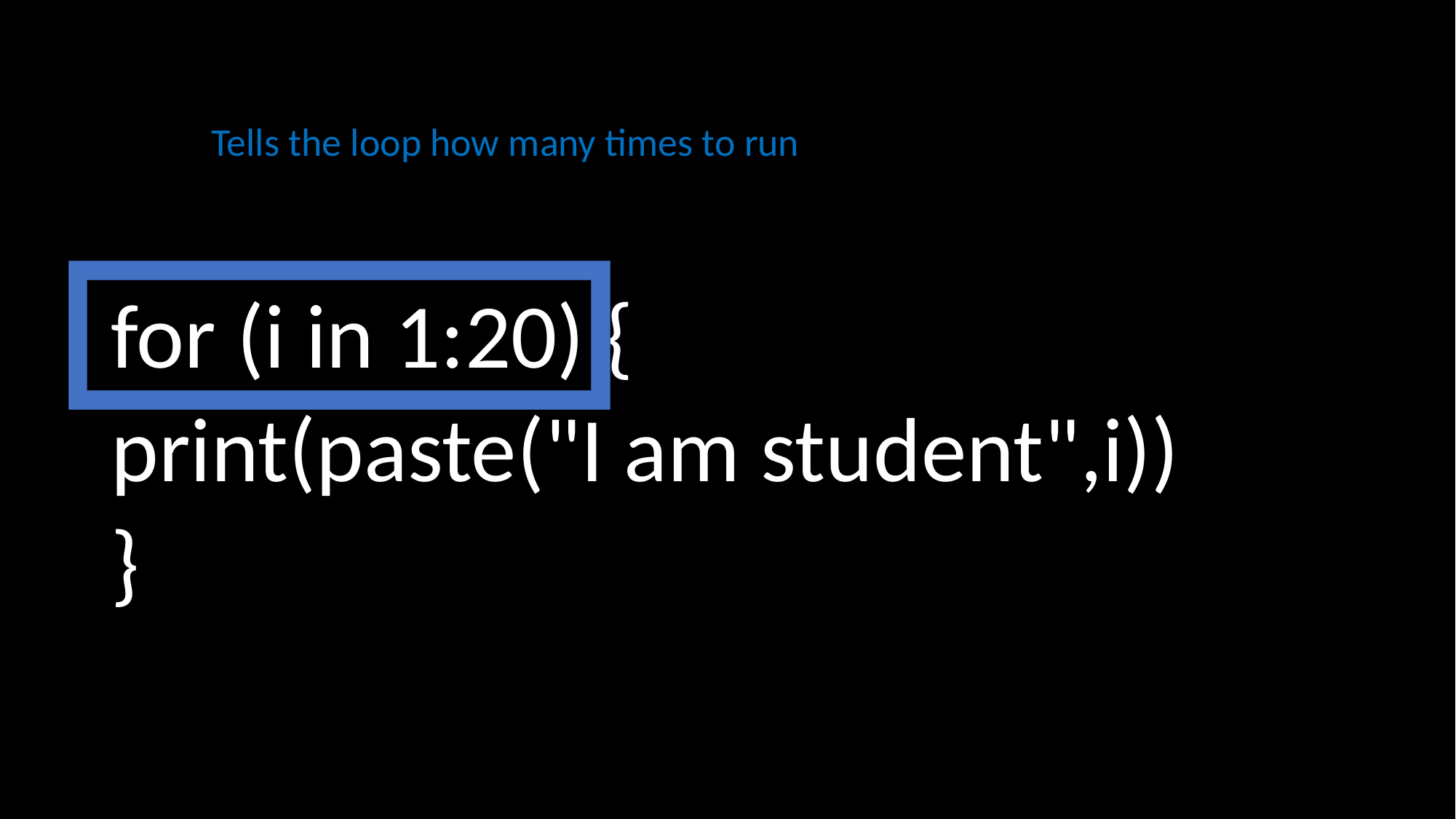

# Tells the loop how many times to run

for (i in 1:20) {
print(paste("I am student",i))
}